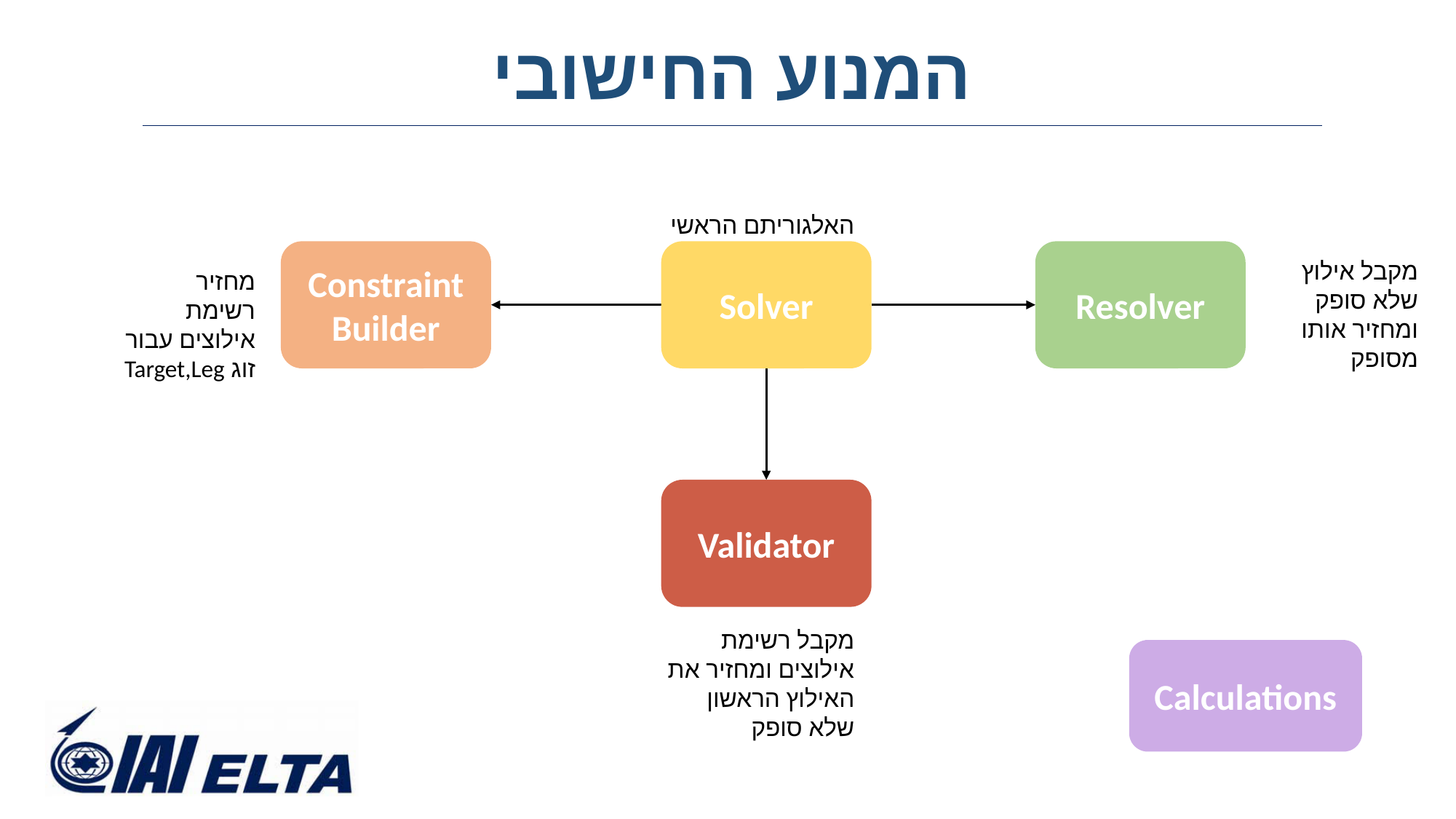

# המנוע החישובי
האלגוריתם הראשי
Solver
Constraint Builder
מחזיר רשימת אילוצים עבור זוג Target,Leg
Resolver
מקבל אילוץ שלא סופק ומחזיר אותו מסופק
Validator
מקבל רשימת אילוצים ומחזיר את האילוץ הראשון שלא סופק
Calculations